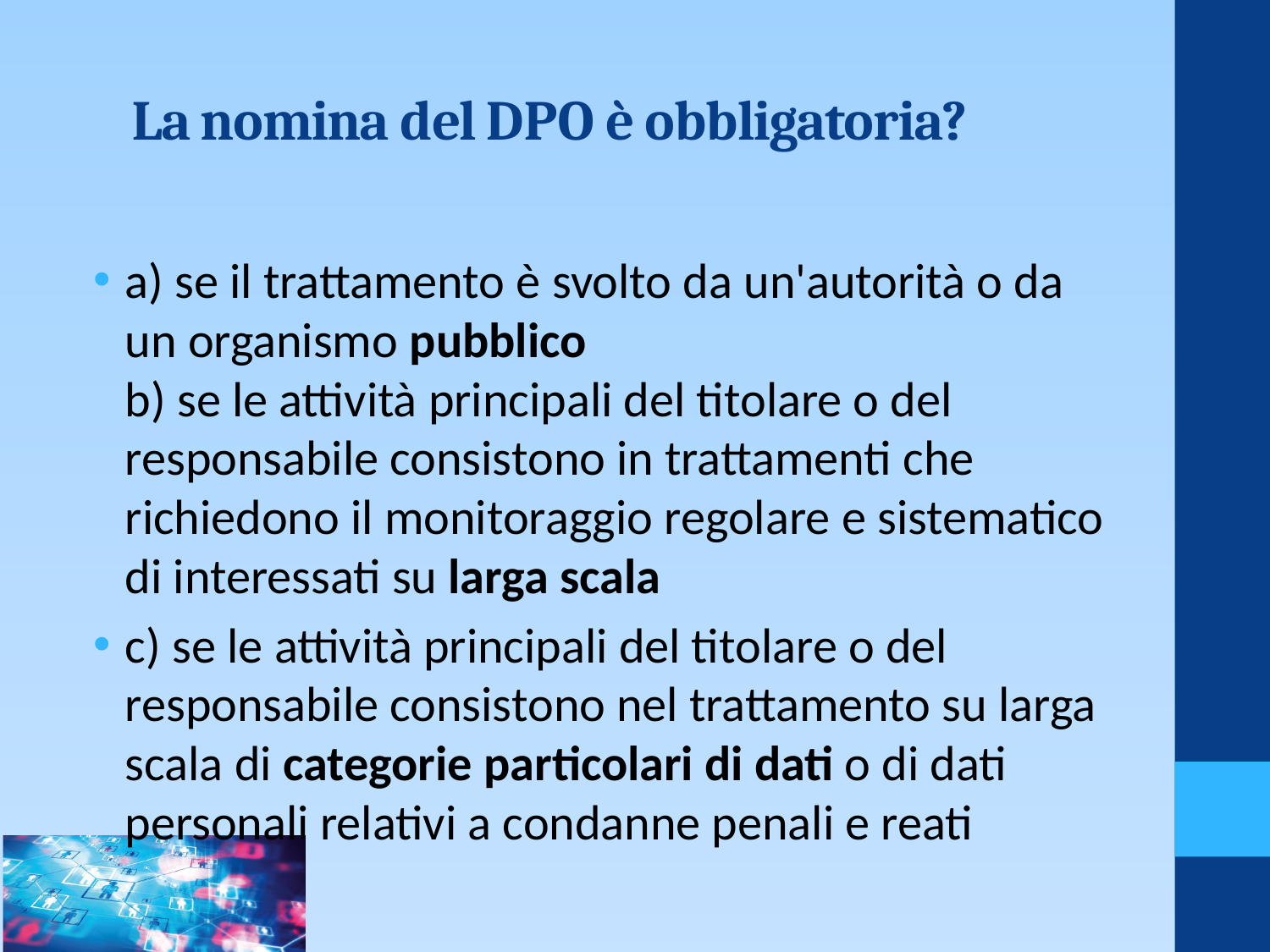

# La nomina del DPO è obbligatoria?

a) se il trattamento è svolto da un'autorità o da un organismo pubblico
b) se le attività principali del titolare o del responsabile consistono in trattamenti che richiedono il monitoraggio regolare e sistematico di interessati su larga scala
c) se le attività principali del titolare o del responsabile consistono nel trattamento su larga scala di categorie particolari di dati o di dati personali relativi a condanne penali e reati